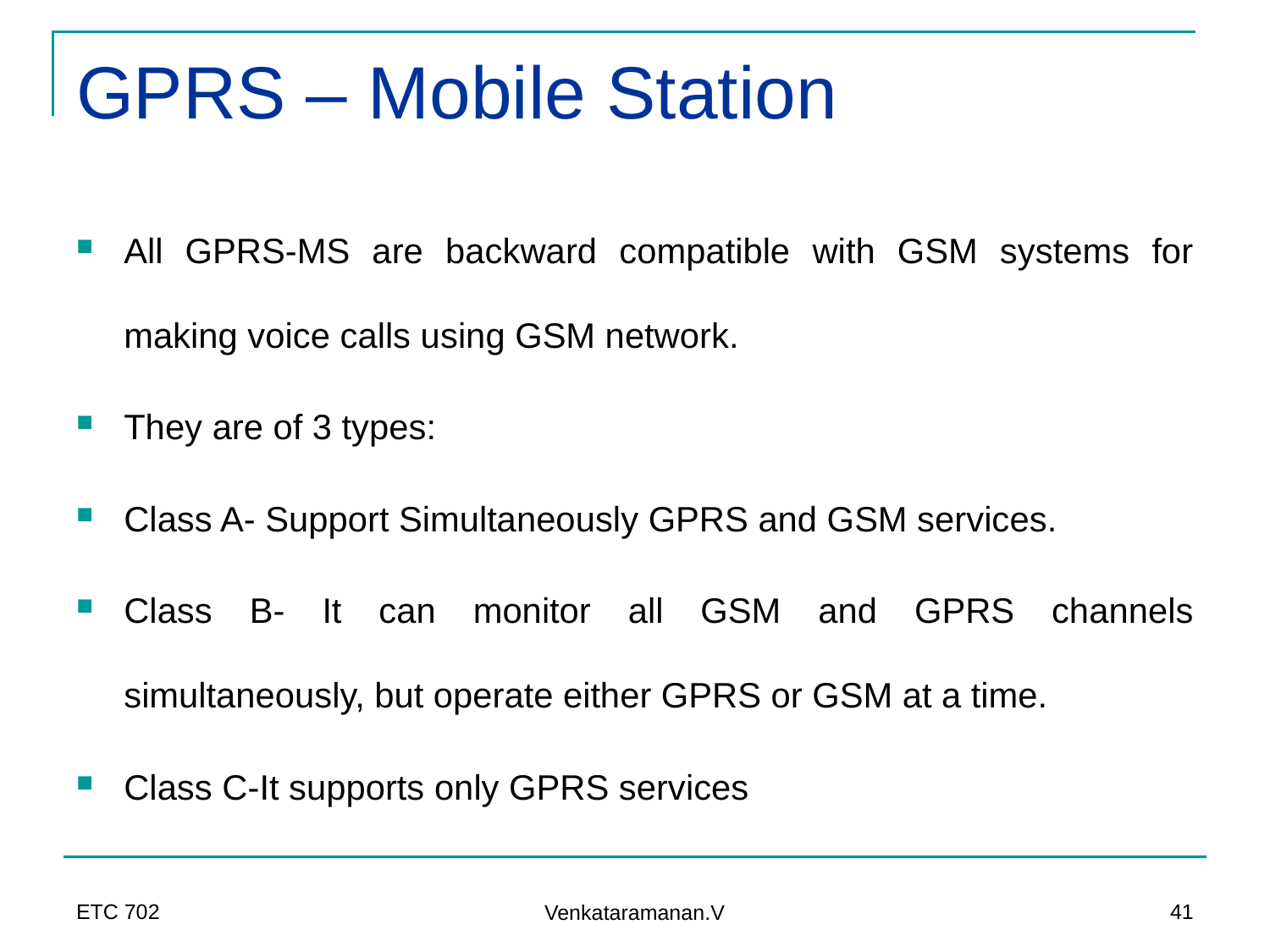

# GPRS – Mobile Station
All GPRS-MS are backward compatible with GSM systems for making voice calls using GSM network.
They are of 3 types:
Class A- Support Simultaneously GPRS and GSM services.
Class B- It can monitor all GSM and GPRS channels simultaneously, but operate either GPRS or GSM at a time.
Class C-It supports only GPRS services
ETC 702
41
Venkataramanan.V